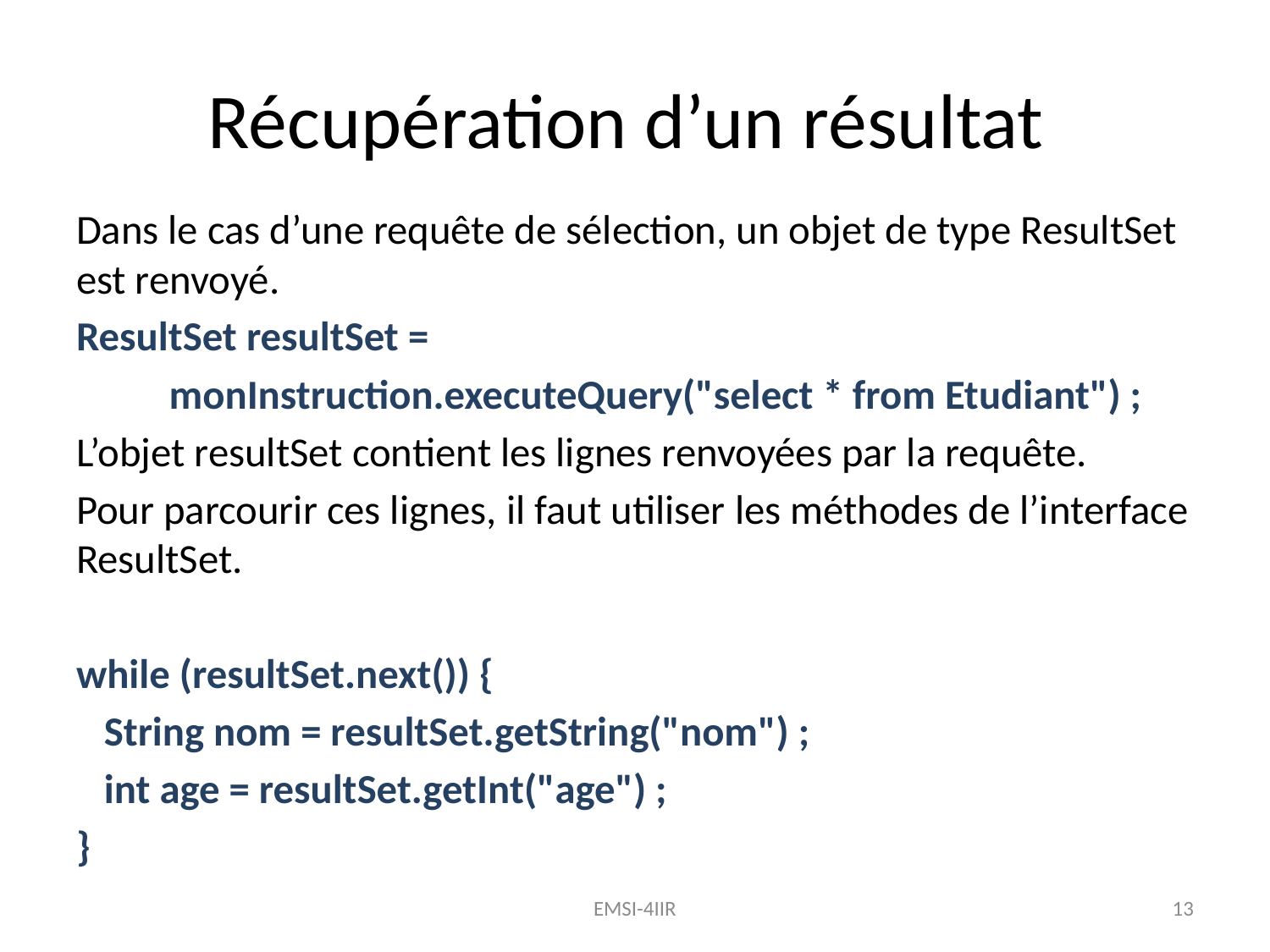

# Récupération d’un résultat
Dans le cas d’une requête de sélection, un objet de type ResultSet est renvoyé.
ResultSet resultSet =
	monInstruction.executeQuery("select * from Etudiant") ;
L’objet resultSet contient les lignes renvoyées par la requête.
Pour parcourir ces lignes, il faut utiliser les méthodes de l’interface ResultSet.

while (resultSet.next()) {
   String nom = resultSet.getString("nom") ;
   int age = resultSet.getInt("age") ;
}
EMSI-4IIR
13